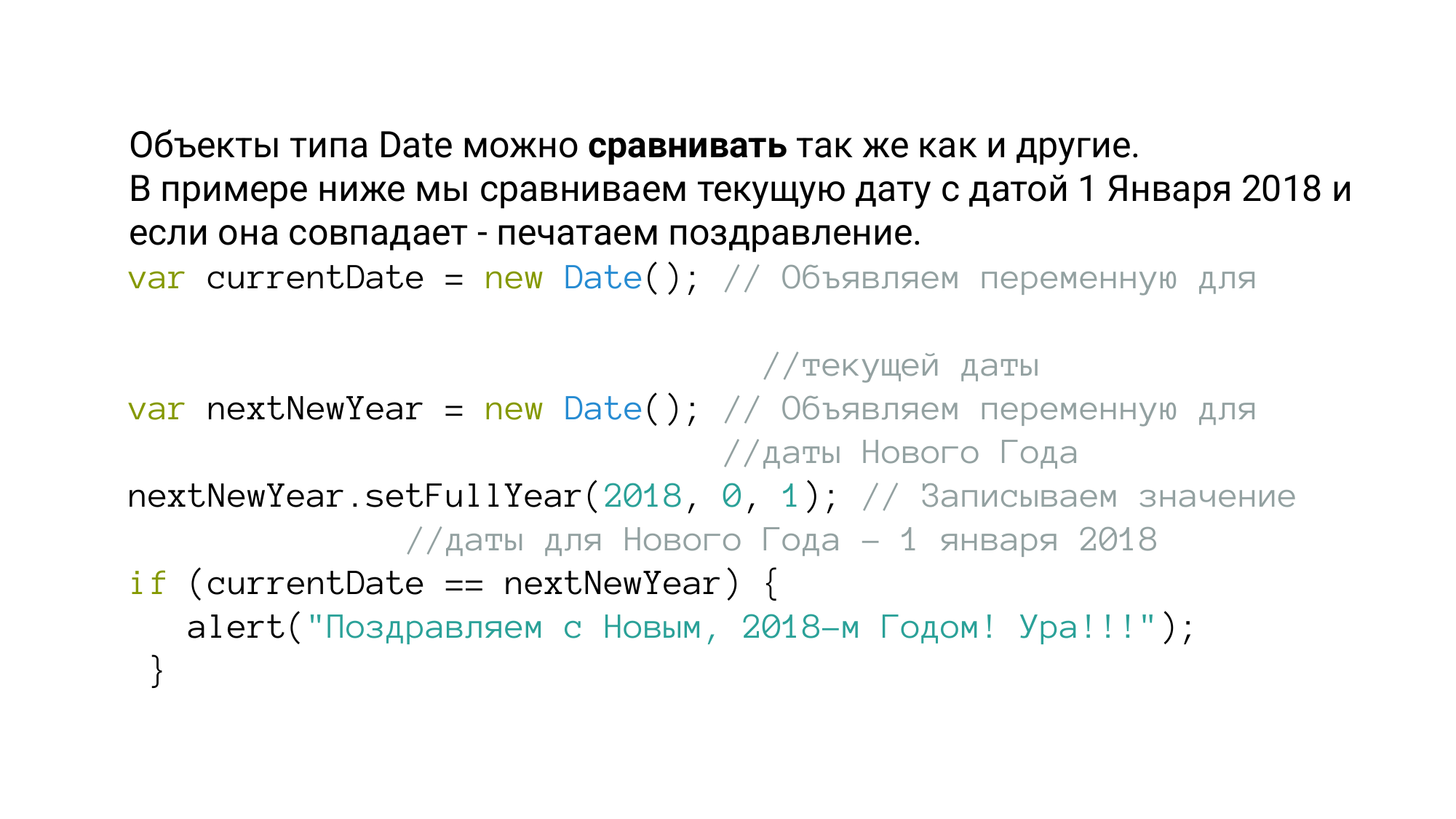

Объекты типа Date можно сравнивать так же как и другие.
В примере ниже мы сравниваем текущую дату с датой 1 Января 2018 и если она совпадает - печатаем поздравление.
var currentDate = new Date(); // Объявляем переменную для
                                //текущей даты
var nextNewYear = new Date(); // Объявляем переменную для
                              //даты Нового Года
nextNewYear.setFullYear(2018, 0, 1); // Записываем значение
              //даты для Нового Года - 1 января 2018
if (currentDate == nextNewYear) {
   alert("Поздравляем с Новым, 2018-м Годом! Ура!!!");
 }